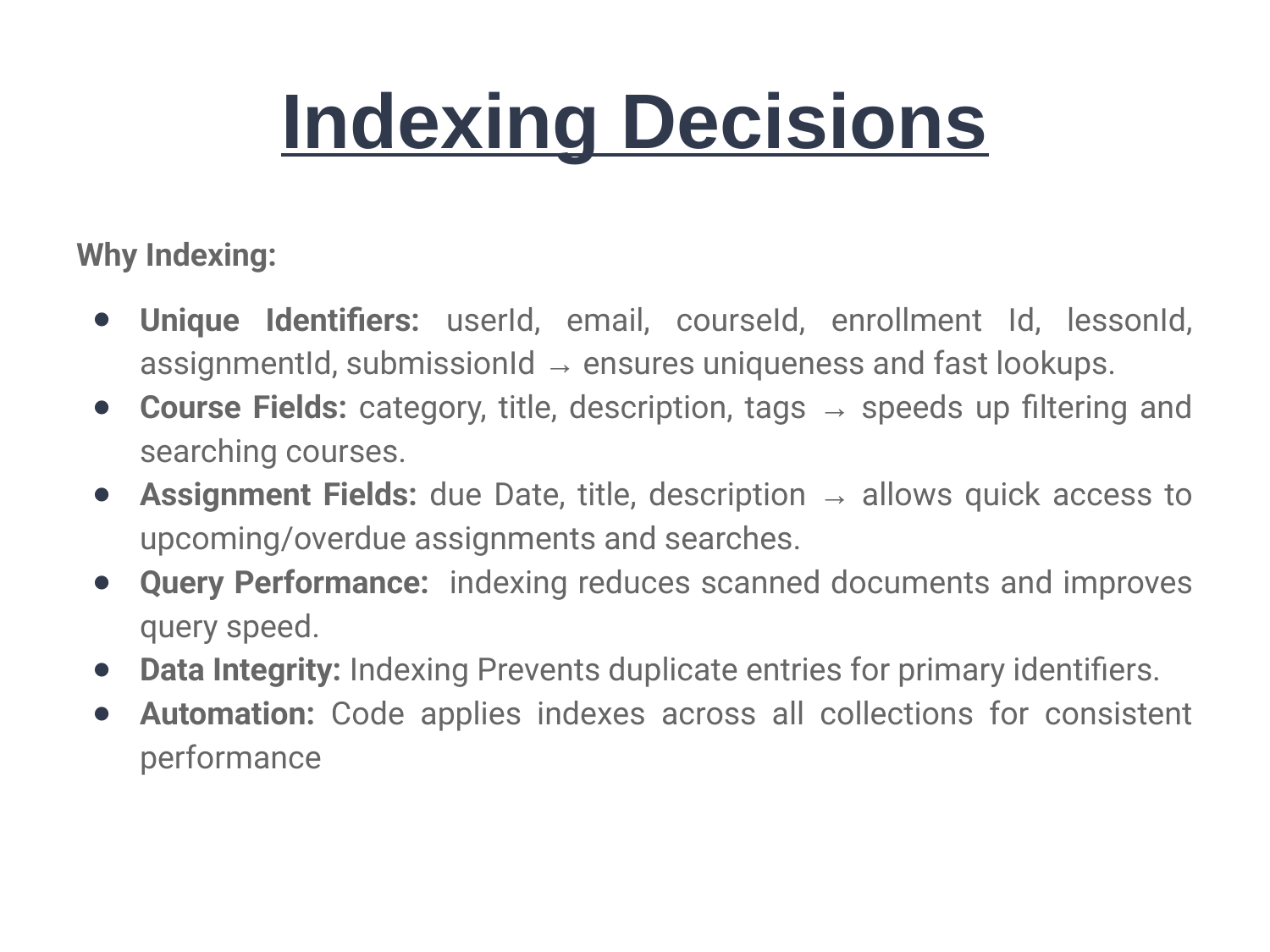

# Indexing Decisions
Why Indexing:
Unique Identifiers: userId, email, courseId, enrollment Id, lessonId, assignmentId, submissionId → ensures uniqueness and fast lookups.
Course Fields: category, title, description, tags → speeds up filtering and searching courses.
Assignment Fields: due Date, title, description → allows quick access to upcoming/overdue assignments and searches.
Query Performance:  indexing reduces scanned documents and improves query speed.
Data Integrity: Indexing Prevents duplicate entries for primary identifiers.
Automation: Code applies indexes across all collections for consistent performance